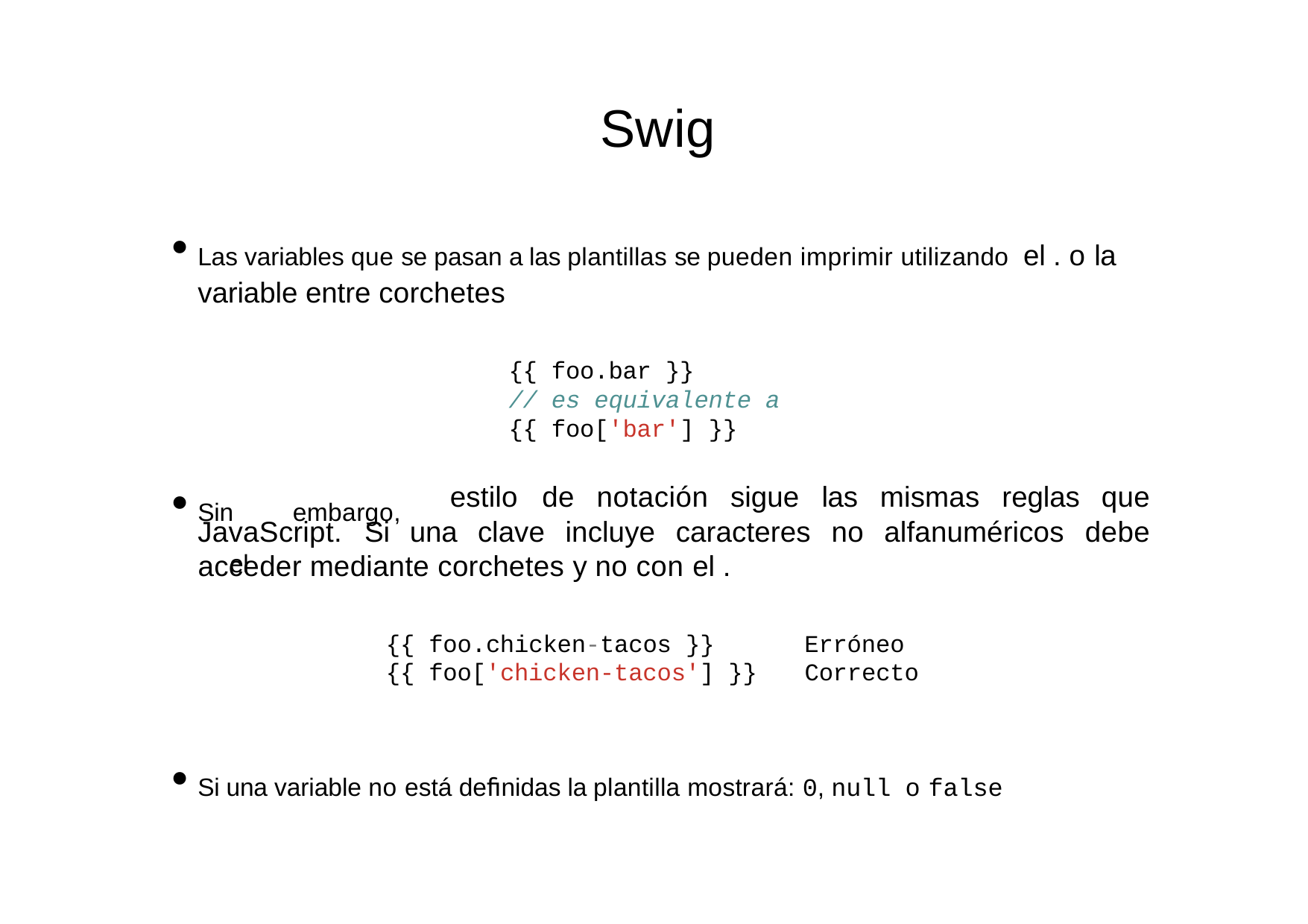

# Swig
Las variables que se pasan a las plantillas se pueden imprimir utilizando  el . o la variable entre corchetes

{{ foo.bar }}
// es equivalente a
{{ foo['bar'] }}
estilo	de	notación	sigue	las	mismas
reglas	que
debe
Sin	embargo,	el
JavaScript.	Si	una	clave	incluye	caracteres	no	alfanuméricos
acceder mediante corchetes y no con el .
{{ foo.chicken-tacos }}
{{ foo['chicken-tacos'] }}
Erróneo  Correcto
Si una variable no está deﬁnidas la plantilla mostrará: 0, null o false